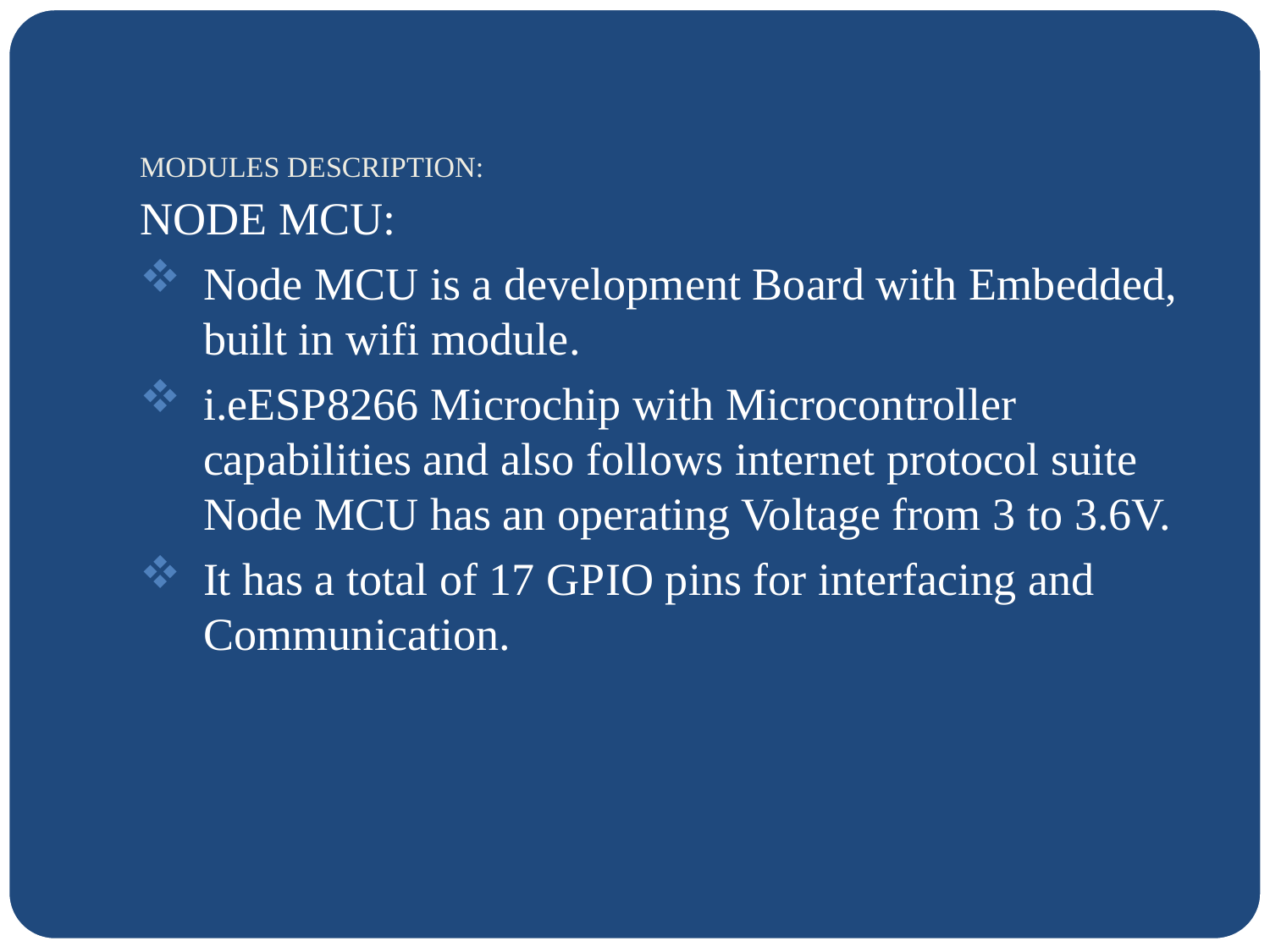

# MODULES DESCRIPTION:

NODE MCU:
Node MCU is a development Board with Embedded, built in wifi module.
i.eESP8266 Microchip with Microcontroller capabilities and also follows internet protocol suite Node MCU has an operating Voltage from 3 to 3.6V.
It has a total of 17 GPIO pins for interfacing and Communication.